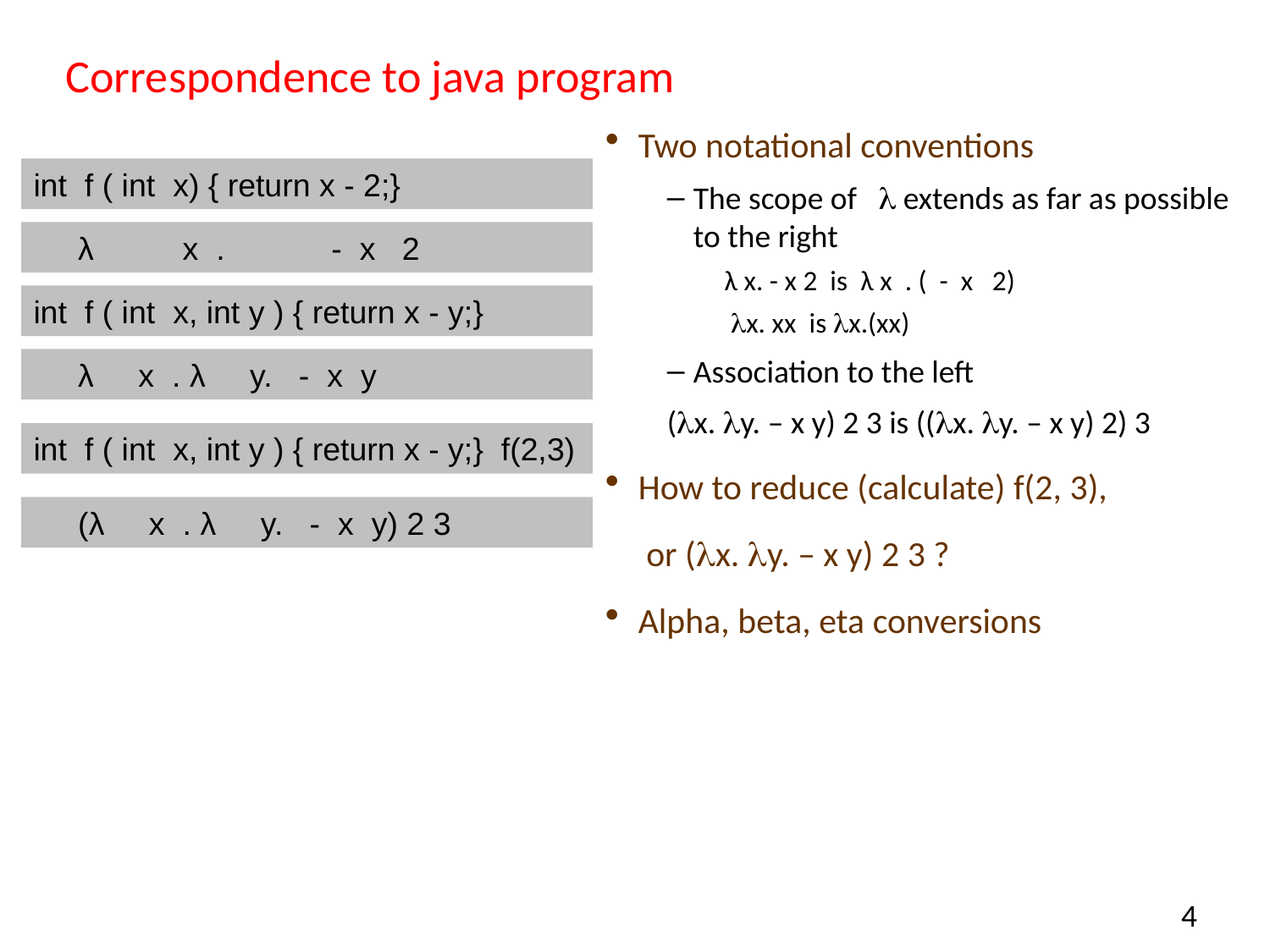

# Correspondence to java program
Two notational conventions
The scope of   λ extends as far as possible to the right
 λ x. - x 2  is  λ x  . (  -  x   2)
  λx. xx  is λx.(xx)
Association to the left
(λx. λy. – x y) 2 3 is ((λx. λy. – x y) 2) 3
How to reduce (calculate) f(2, 3),
	 or (λx. λy. – x y) 2 3 ?
Alpha, beta, eta conversions
int  f ( int  x) { return x - 2;}
     λ          x  .            -  x   2
int  f ( int  x, int y ) { return x - y;}
     λ     x  . λ     y.   -  x  y
int  f ( int  x, int y ) { return x - y;}  f(2,3)
     (λ     x  . λ     y.   -  x  y) 2 3
4